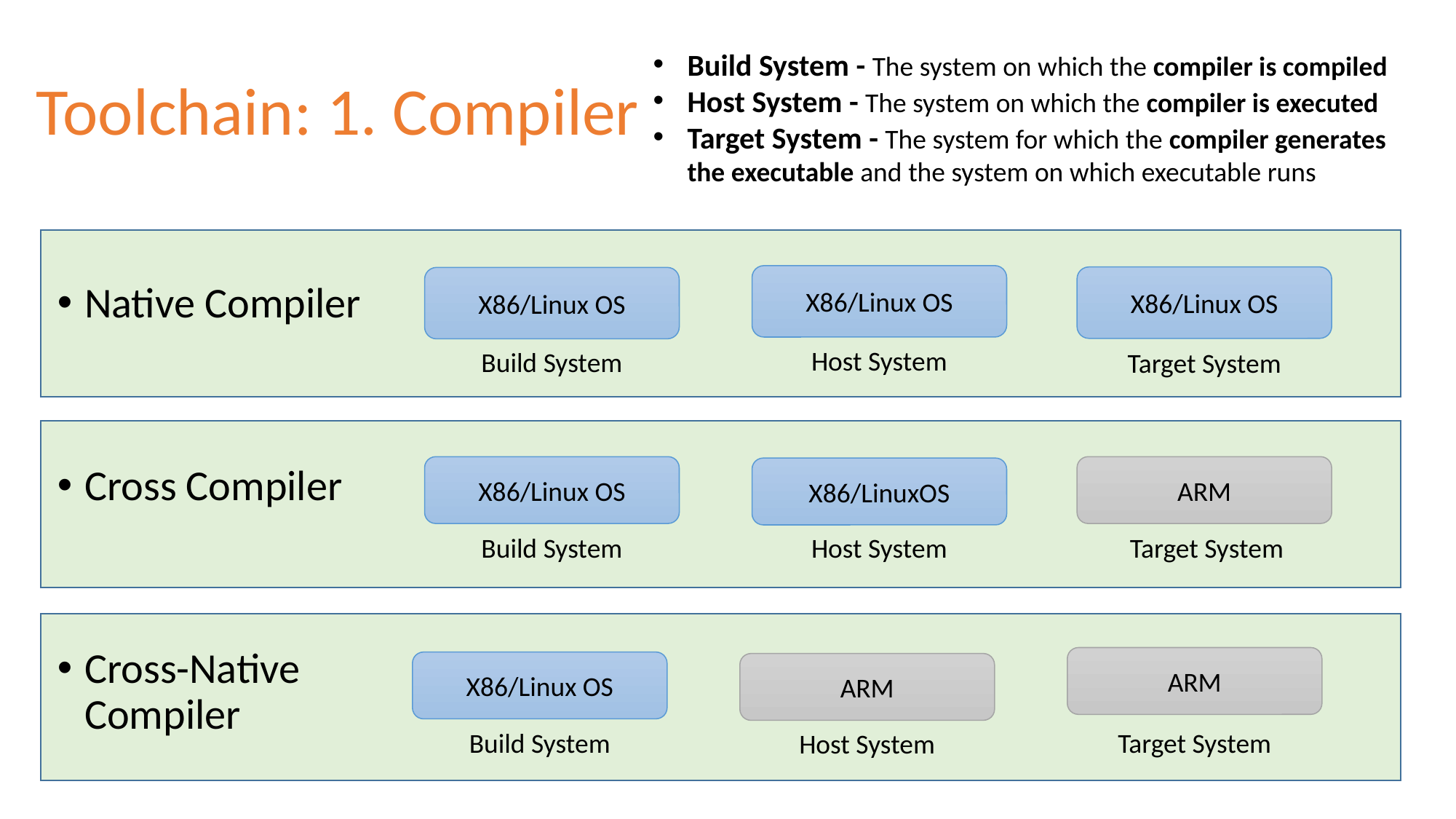

# Toolchain: 1. Compiler
Build System - The system on which the compiler is compiled
Host System - The system on which the compiler is executed
Target System - The system for which the compiler generates the executable and the system on which executable runs

X86/Linux OS
X86/Linux OS
X86/Linux OS
Native Compiler

Cross Compiler

Cross-Native Compiler
Host System
Build System
Target System

X86/Linux OS
ARM
X86/LinuxOS
Build System
Host System
Target System

ARM
X86/Linux OS
ARM
Build System
Target System
Host System